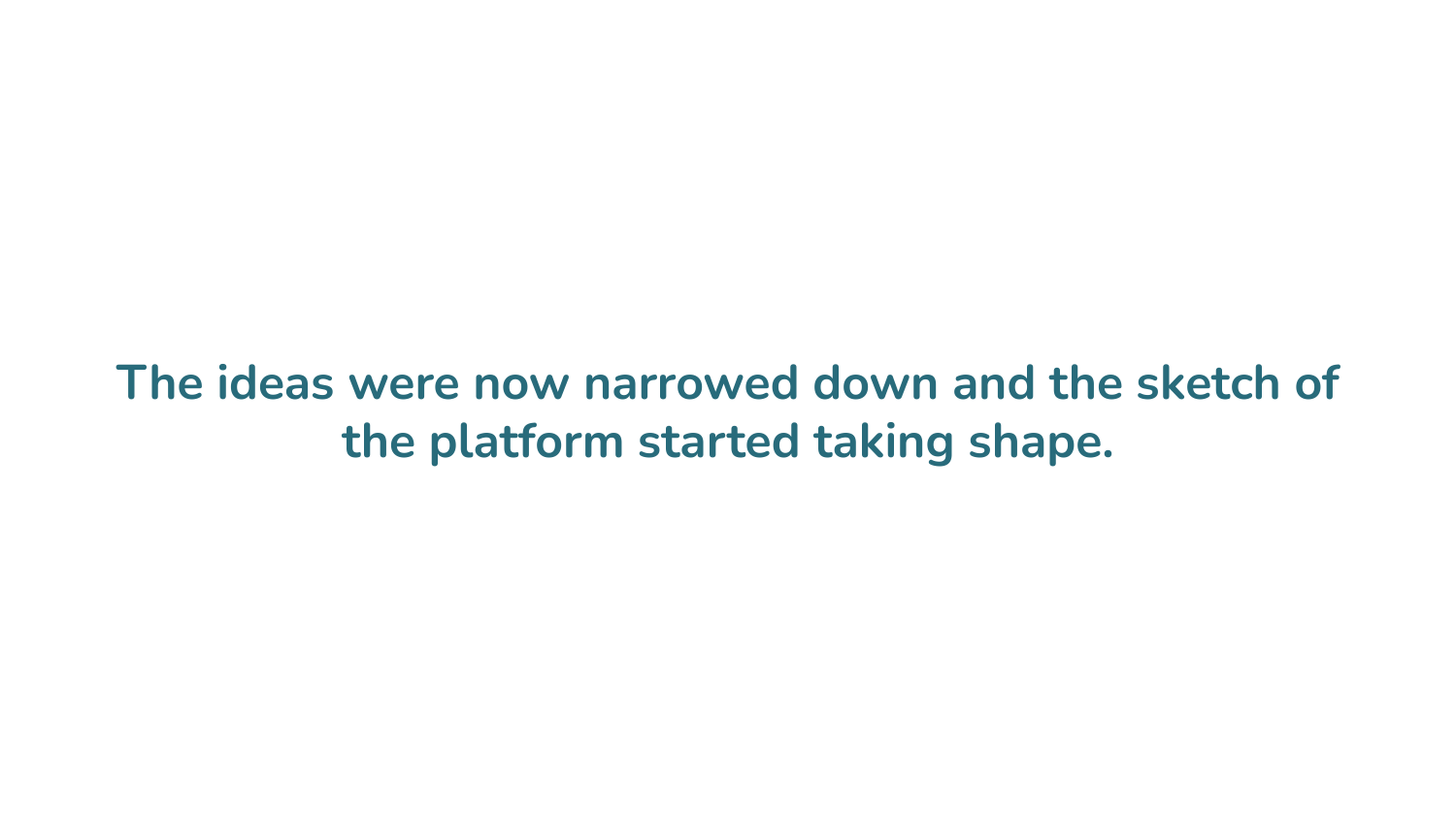

# The ideas were now narrowed down and the sketch of the platform started taking shape.